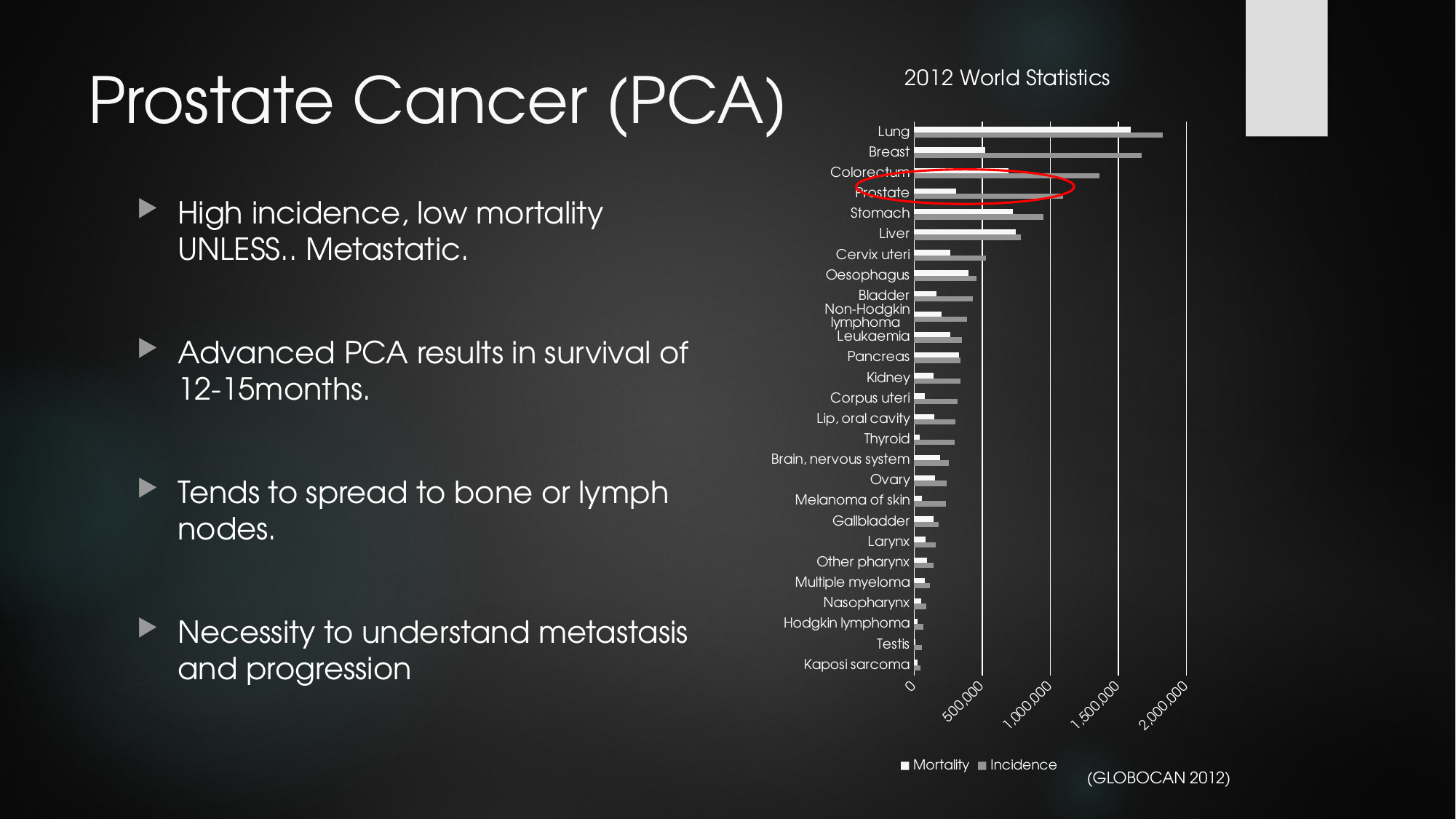

### Chart: 2012 World Statistics

| Category | Incidence | Mortality |
|---|---|---|
|  Kaposi sarcoma | 44247.0 | 26974.0 |
|  Testis | 55266.0 | 10351.0 |
|  Hodgkin lymphoma | 65950.0 | 25469.0 |
|  Nasopharynx | 86691.0 | 50831.0 |
|  Multiple myeloma | 114251.0 | 80019.0 |
|  Other pharynx | 142387.0 | 96105.0 |
|  Larynx | 156877.0 | 83376.0 |
|  Gallbladder | 178101.0 | 142823.0 |
|  Melanoma of skin | 232130.0 | 55488.0 |
|  Ovary | 238719.0 | 151917.0 |
|  Brain, nervous system | 256213.0 | 189382.0 |
|  Thyroid | 298102.0 | 39771.0 |
|  Lip, oral cavity | 300373.0 | 145353.0 |
|  Corpus uteri | 319605.0 | 76160.0 |
|  Kidney | 337860.0 | 143406.0 |
|  Pancreas | 337872.0 | 330391.0 |
|  Leukaemia | 351965.0 | 265471.0 |
|  Non-Hodgkin lymphoma | 385741.0 | 199670.0 |
|  Bladder | 429793.0 | 165084.0 |
|  Oesophagus | 455784.0 | 400169.0 |
|  Cervix uteri | 527624.0 | 265672.0 |
|  Liver | 782451.0 | 745533.0 |
|  Stomach | 951594.0 | 723073.0 |
|  Prostate | 1094916.0 | 307481.0 |
|  Colorectum | 1360602.0 | 693933.0 |
|  Breast | 1671149.0 | 521907.0 |
|  Lung | 1824701.0 | 1589925.0 |
# Prostate Cancer (PCA)

High incidence, low mortality UNLESS.. Metastatic.

Advanced PCA results in survival of 12-15months.

Tends to spread to bone or lymph nodes.

Necessity to understand metastasis and progression

(GLOBOCAN 2012)